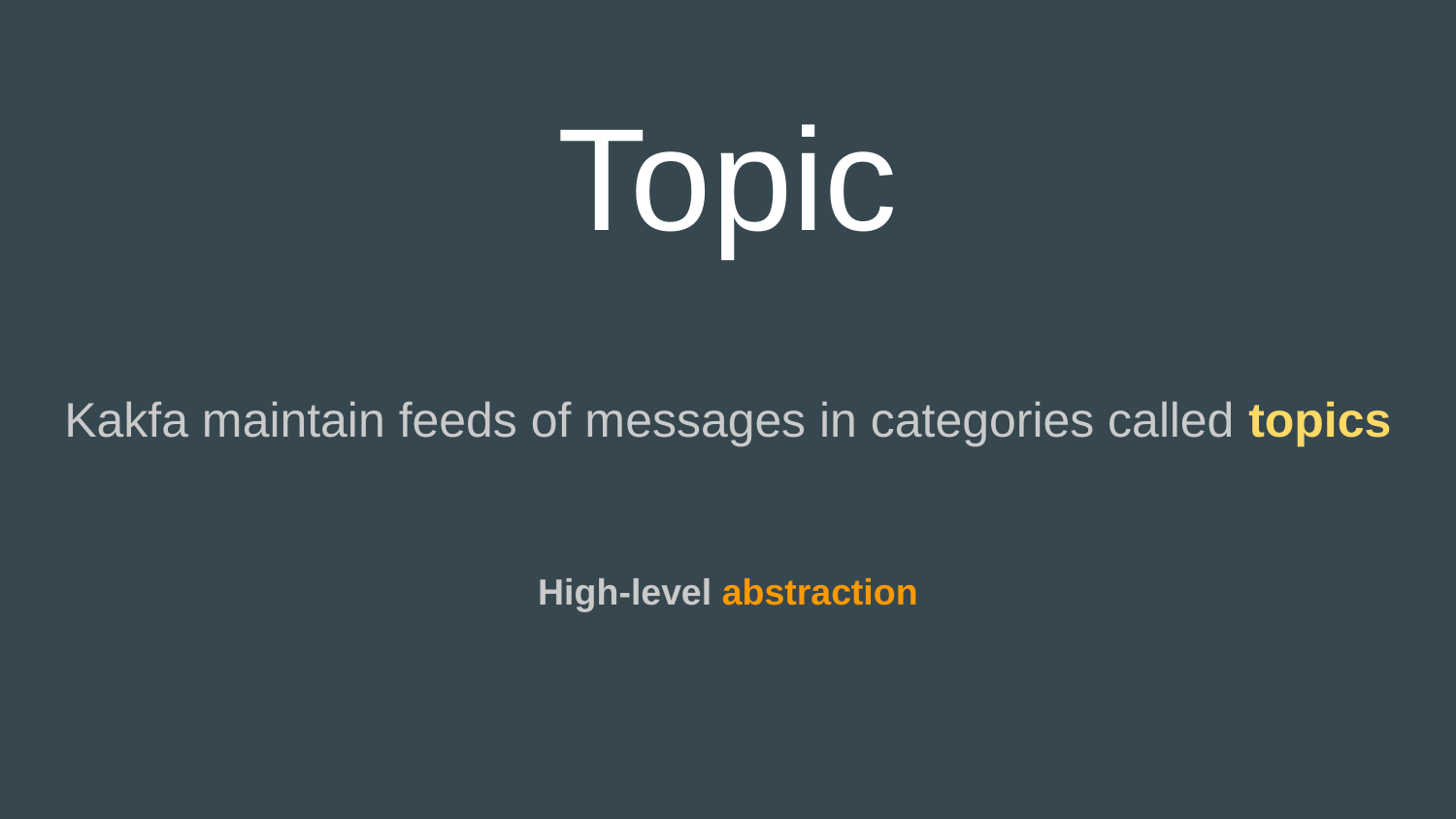

# Topic
Kakfa maintain feeds of messages in categories called topics

High-level abstraction